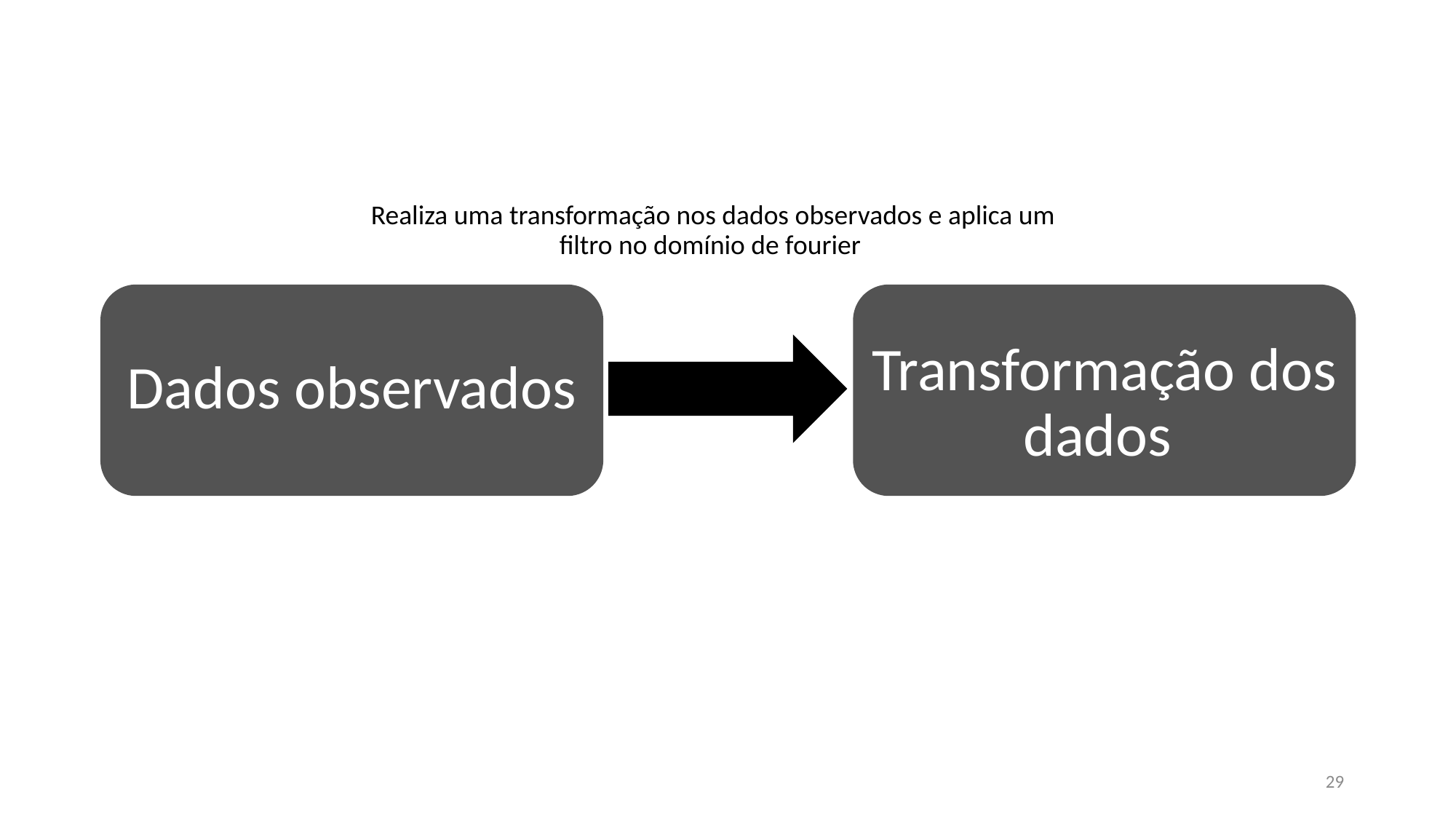

Realiza uma transformação nos dados observados e aplica um filtro no domínio de fourier

Transformação dos dados

Dados observados
29